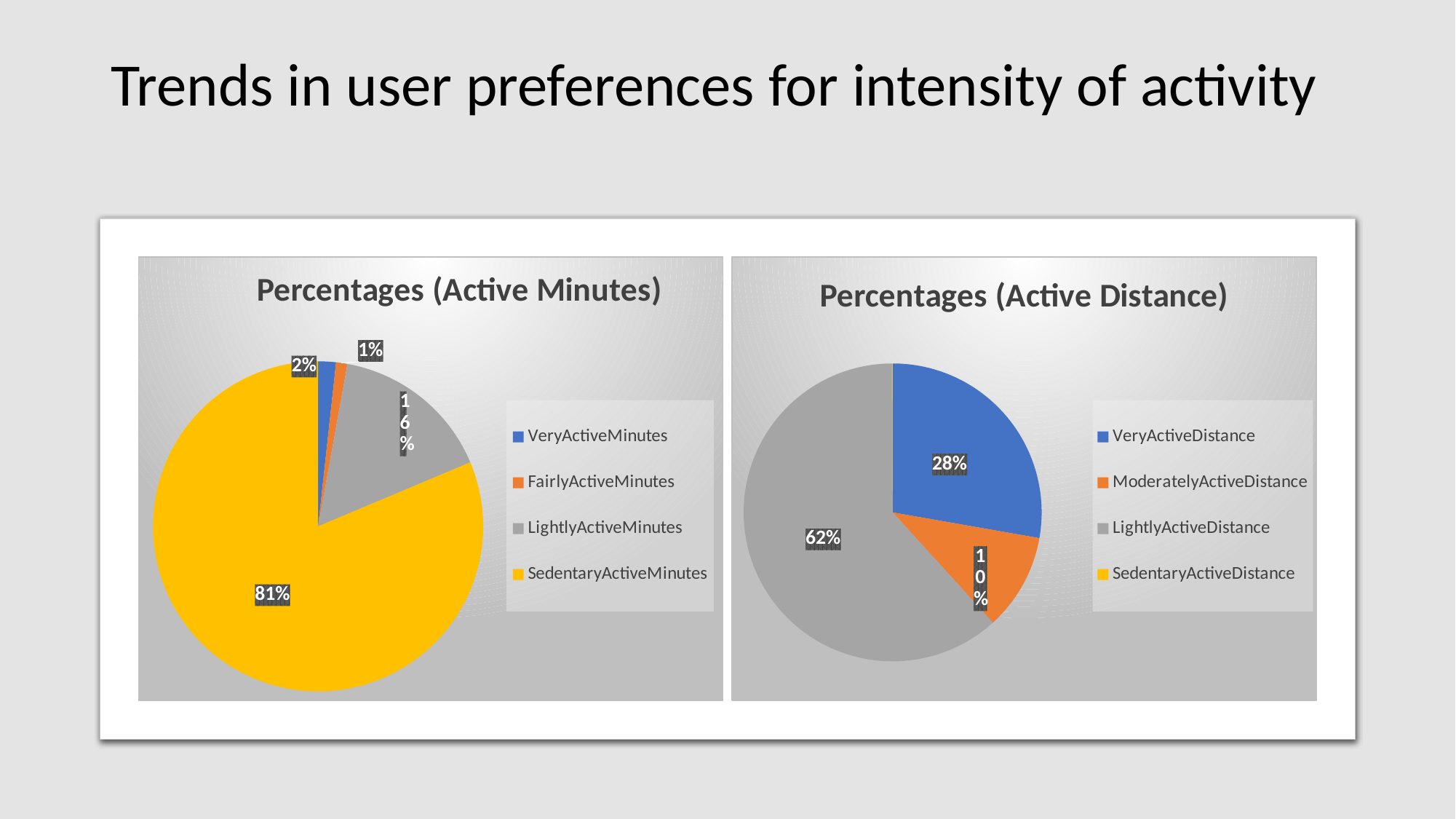

# Trends in user preferences for intensity of activity

### Chart: Percentages (Active Minutes)

| Category |  |
|---|---|
| VeryActiveMinutes | 0.017366021081886965 |
| FairlyActiveMinutes | 0.011130139975629087 |
| LightlyActiveMinutes | 0.15820493214202166 |
| SedentaryActiveMinutes | 0.8132989068004622 |

### Chart: Percentages (Active Distance)

| Category |  |
|---|---|
| VeryActiveDistance | 0.2776239267217372 |
| ModeratelyActiveDistance | 0.10485486095624118 |
| LightlyActiveDistance | 0.6172244291801069 |
| SedentaryActiveDistance | 0.0002967831419146833 |